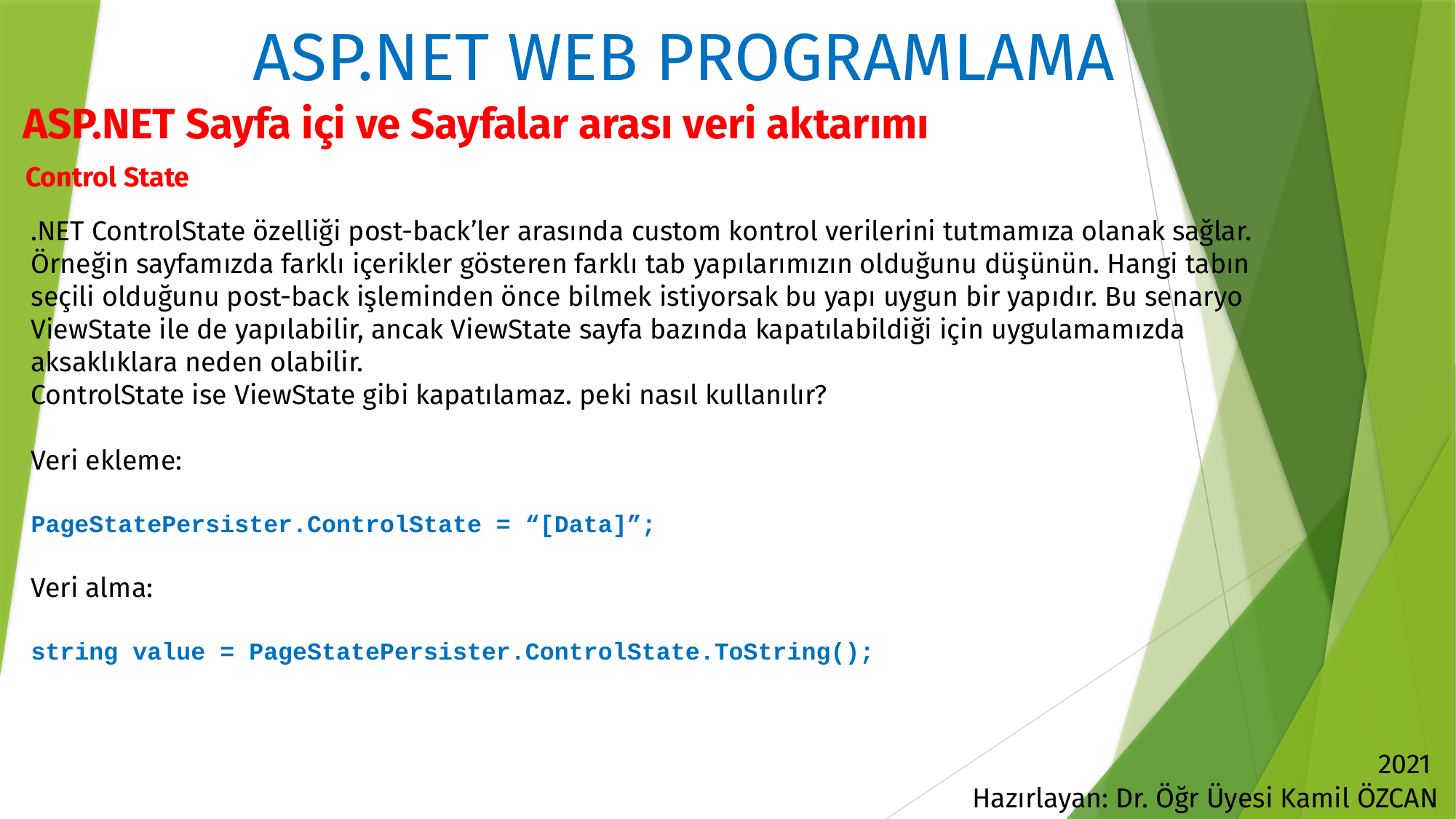

# ASP.NET WEB PROGRAMLAMA

ASP.NET Sayfa içi ve Sayfalar arası veri aktarımı
Control State
.NET ControlState özelliği post-back’ler arasında custom kontrol verilerini tutmamıza olanak sağlar. Örneğin sayfamızda farklı içerikler gösteren farklı tab yapılarımızın olduğunu düşünün. Hangi tabın seçili olduğunu post-back işleminden önce bilmek istiyorsak bu yapı uygun bir yapıdır. Bu senaryo ViewState ile de yapılabilir, ancak ViewState sayfa bazında kapatılabildiği için uygulamamızda aksaklıklara neden olabilir.
ControlState ise ViewState gibi kapatılamaz. peki nasıl kullanılır?

Veri ekleme:

PageStatePersister.ControlState = “[Data]”;

Veri alma:

string value = PageStatePersister.ControlState.ToString();
2021
Hazırlayan: Dr. Öğr Üyesi Kamil ÖZCAN